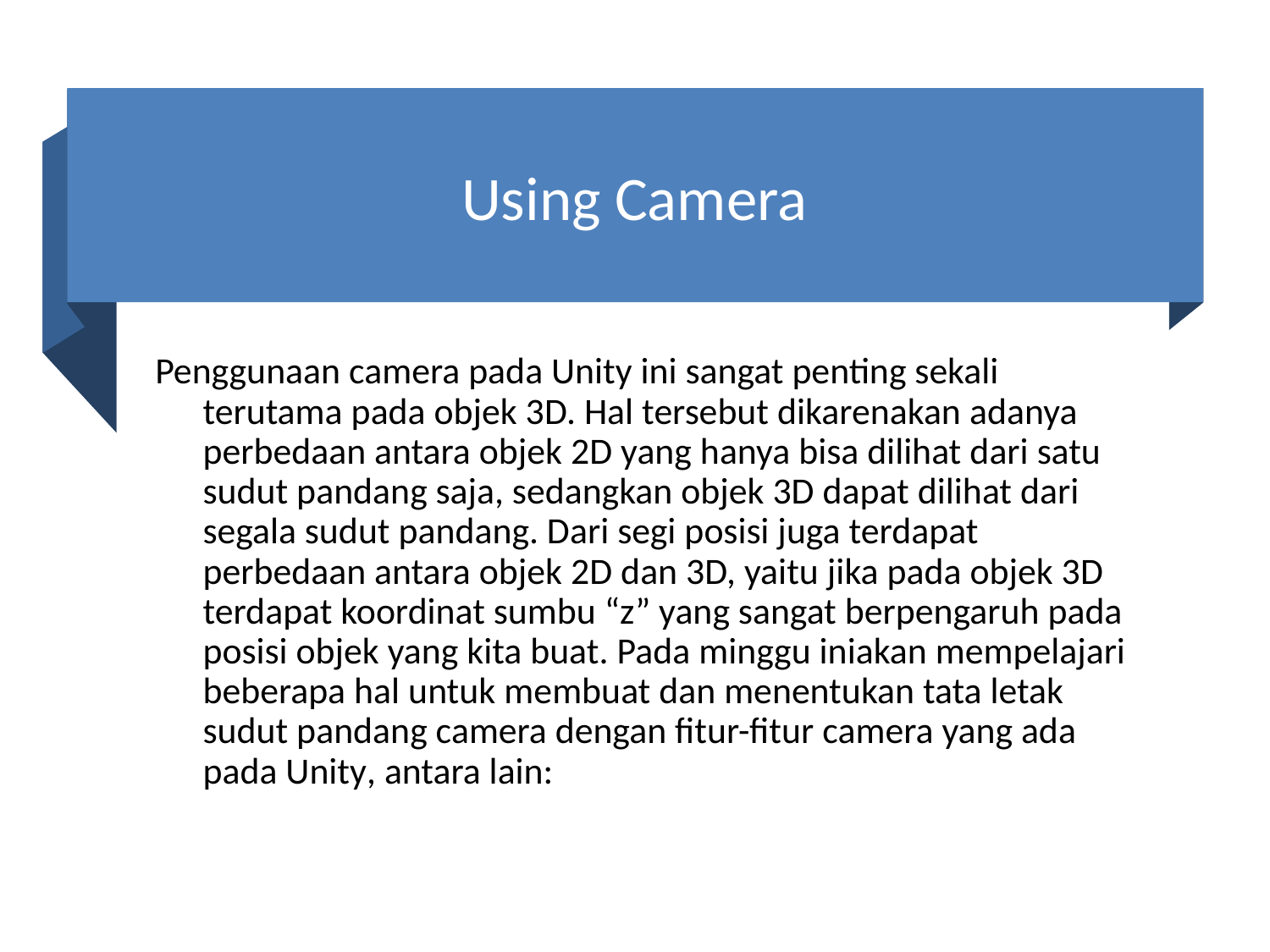

# Using Camera

Penggunaan camera pada Unity ini sangat penting sekali terutama pada objek 3D. Hal tersebut dikarenakan adanya perbedaan antara objek 2D yang hanya bisa dilihat dari satu sudut pandang saja, sedangkan objek 3D dapat dilihat dari segala sudut pandang. Dari segi posisi juga terdapat perbedaan antara objek 2D dan 3D, yaitu jika pada objek 3D terdapat koordinat sumbu “z” yang sangat berpengaruh pada posisi objek yang kita buat. Pada minggu iniakan mempelajari beberapa hal untuk membuat dan menentukan tata letak sudut pandang camera dengan fitur-fitur camera yang ada pada Unity, antara lain: